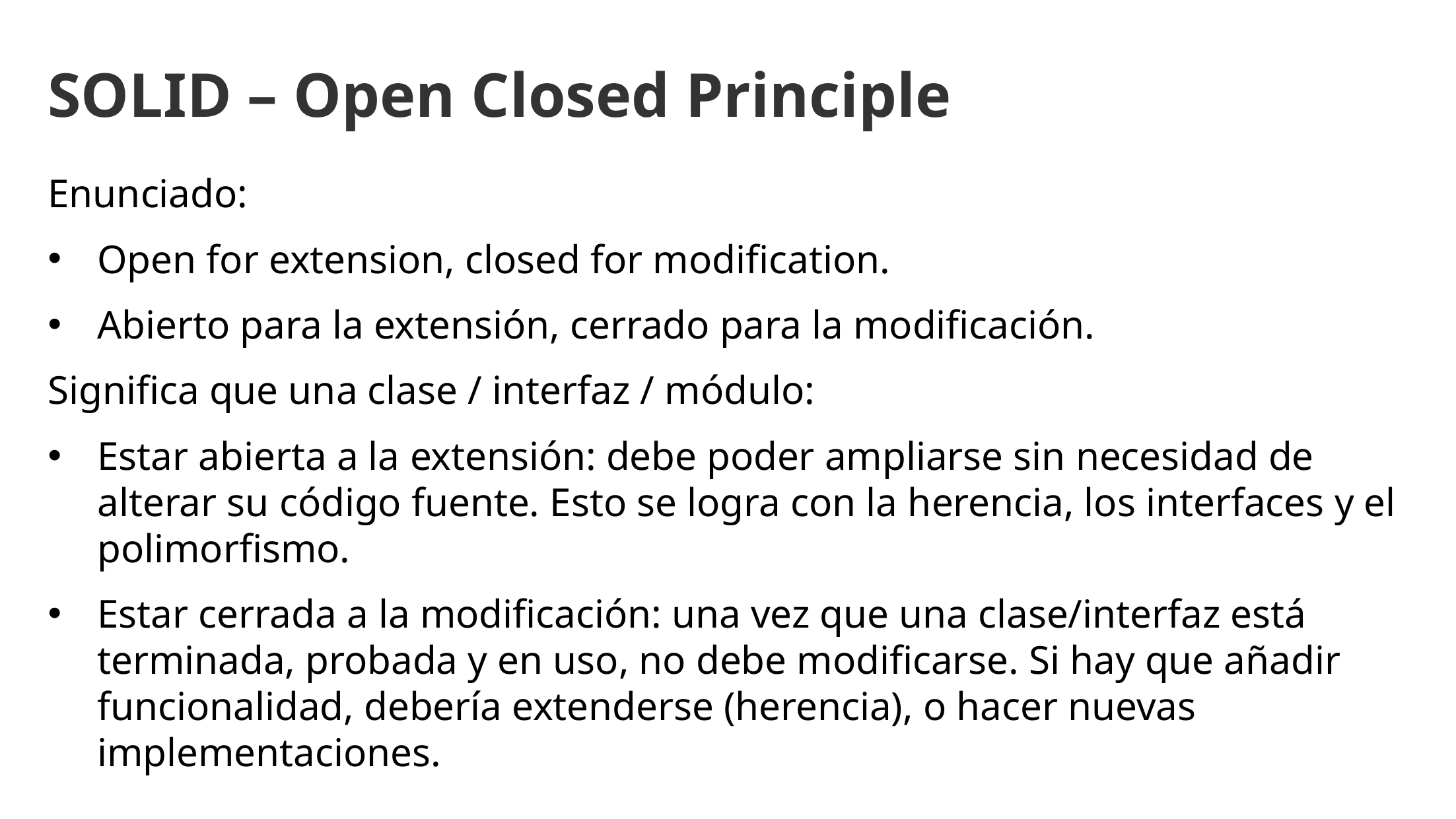

SOLID – Open Closed Principle
Enunciado:
Open for extension, closed for modification.
Abierto para la extensión, cerrado para la modificación.
Significa que una clase / interfaz / módulo:
Estar abierta a la extensión: debe poder ampliarse sin necesidad de alterar su código fuente. Esto se logra con la herencia, los interfaces y el polimorfismo.
Estar cerrada a la modificación: una vez que una clase/interfaz está terminada, probada y en uso, no debe modificarse. Si hay que añadir funcionalidad, debería extenderse (herencia), o hacer nuevas implementaciones.